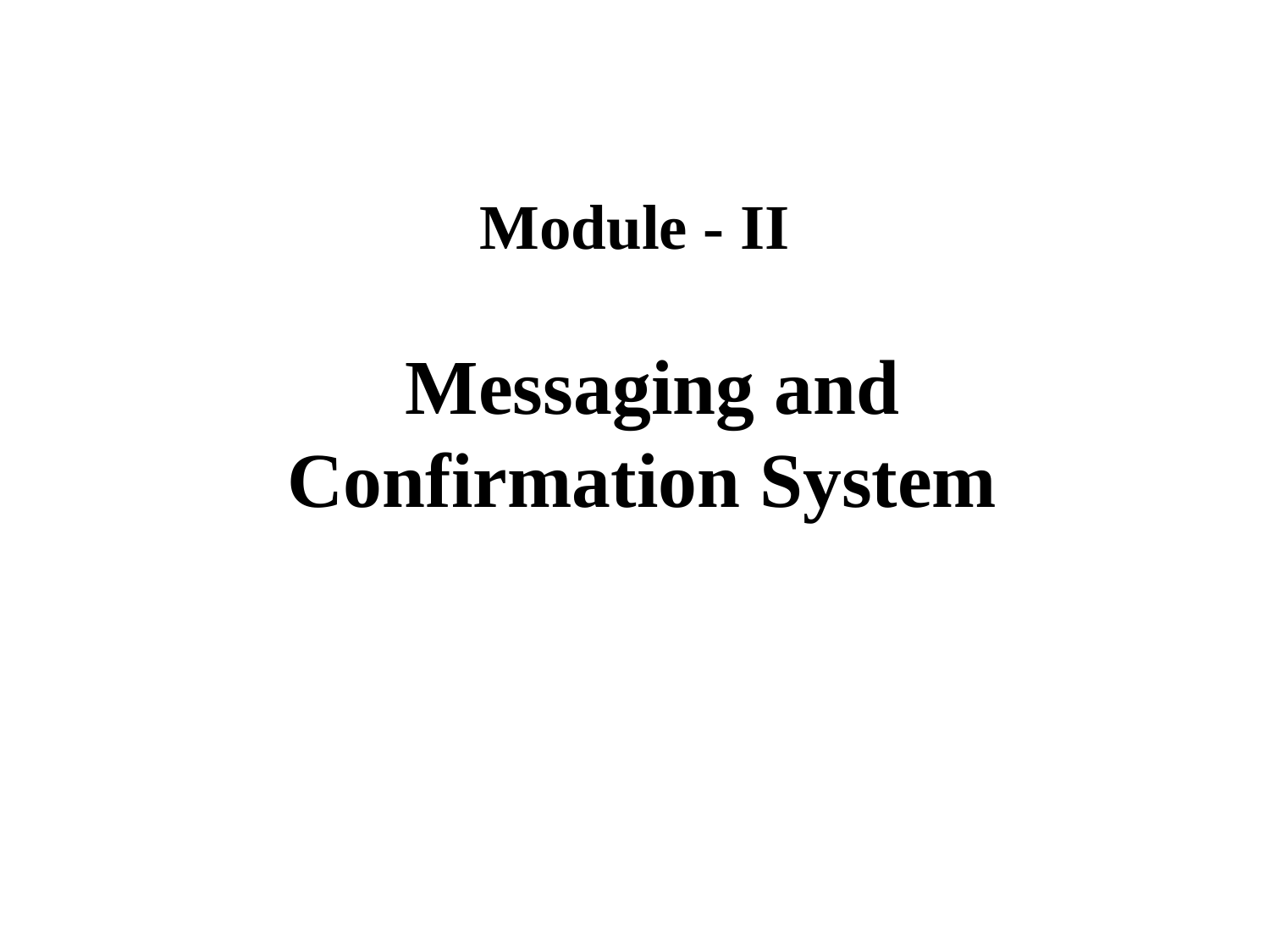

Module - II

 Messaging and Confirmation System